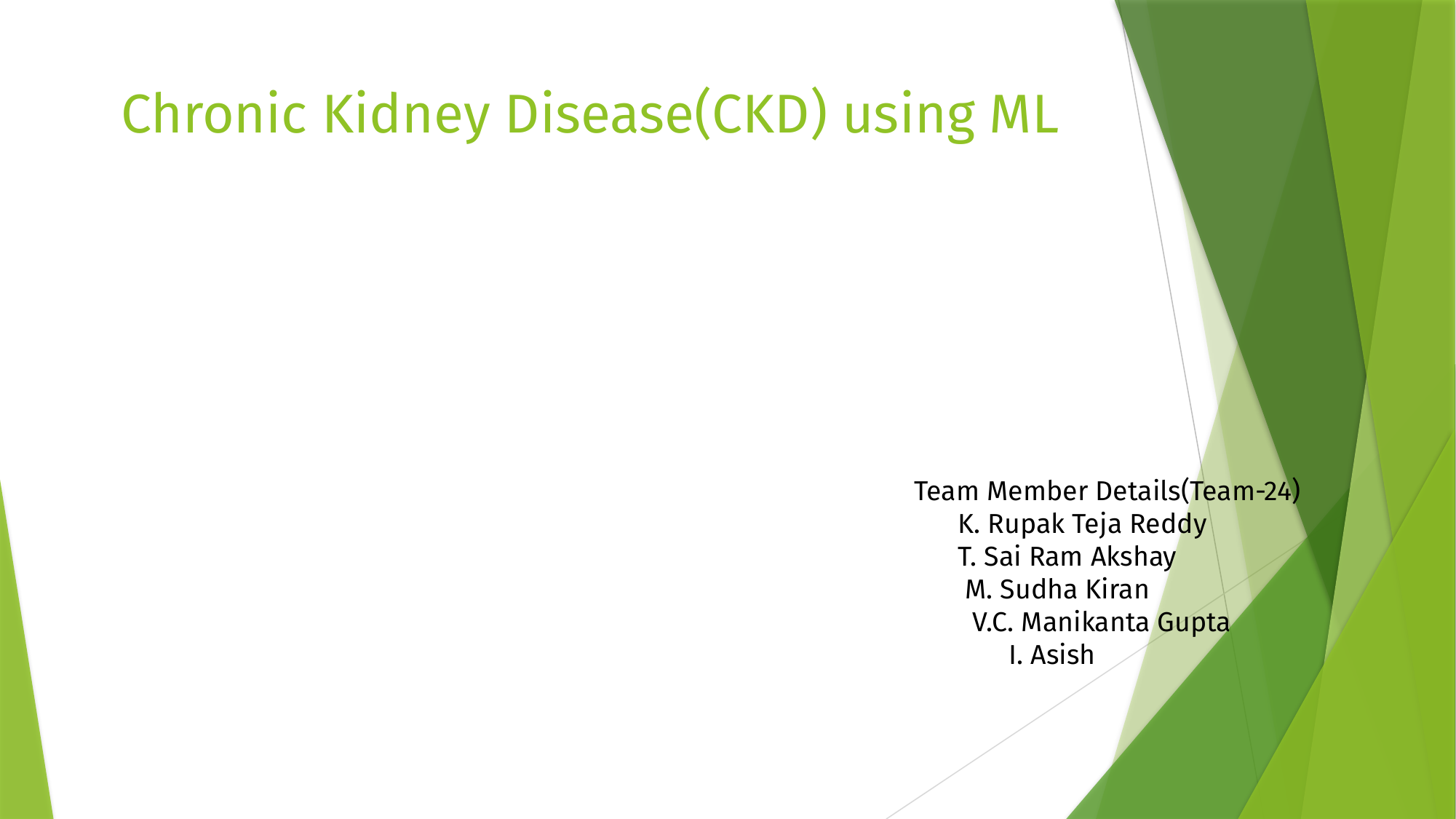

# Chronic Kidney Disease(CKD) using ML
       Team Member Details(Team-24)
             K. Rupak Teja Reddy
             T. Sai Ram Akshay
              M. Sudha Kiran
               V.C. Manikanta Gupta
                    I. Asish